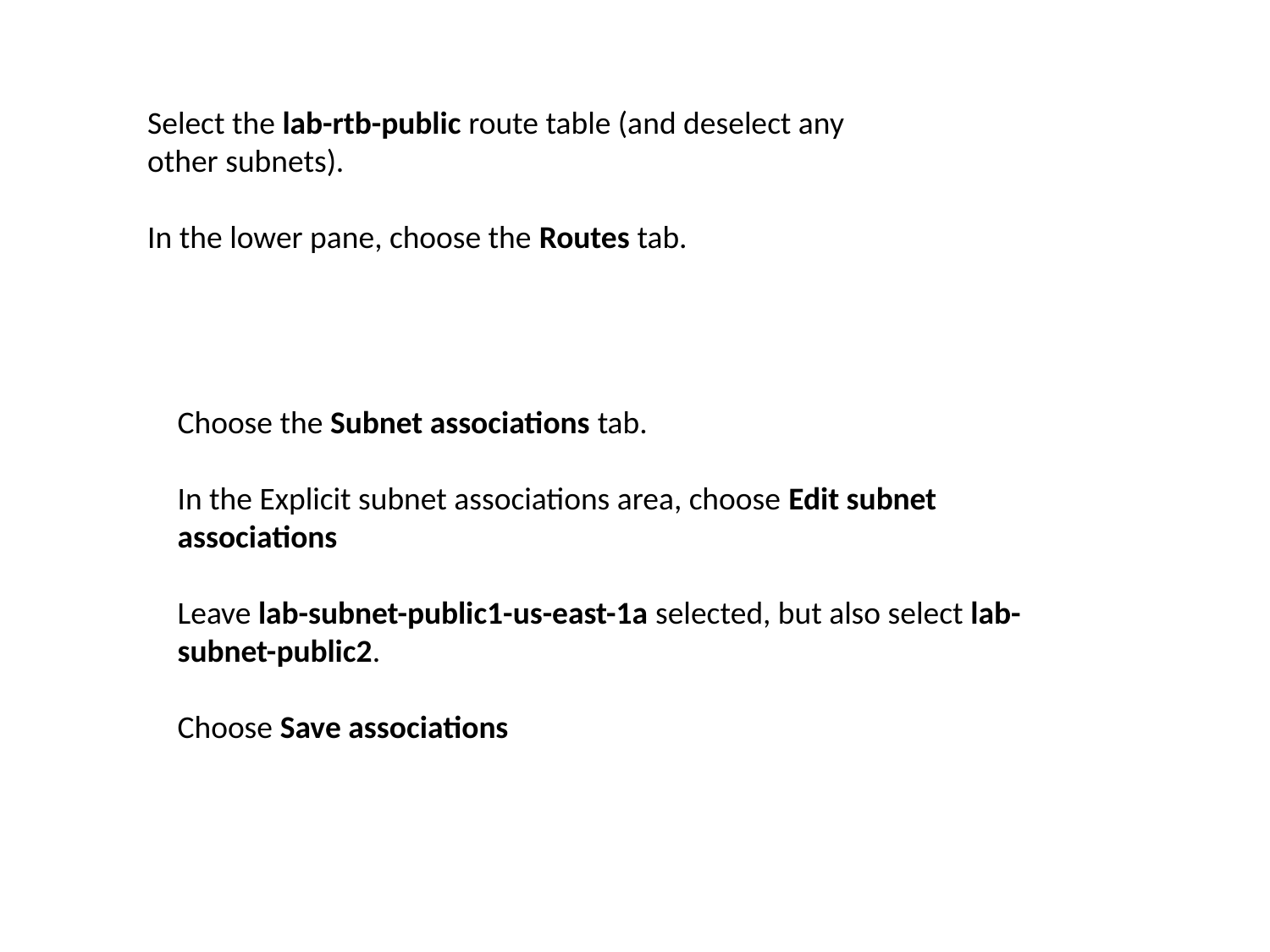

Select the lab-rtb-public route table (and deselect any other subnets).

In the lower pane, choose the Routes tab.
Choose the Subnet associations tab.

In the Explicit subnet associations area, choose Edit subnet associations

Leave lab-subnet-public1-us-east-1a selected, but also select lab-subnet-public2.

Choose Save associations